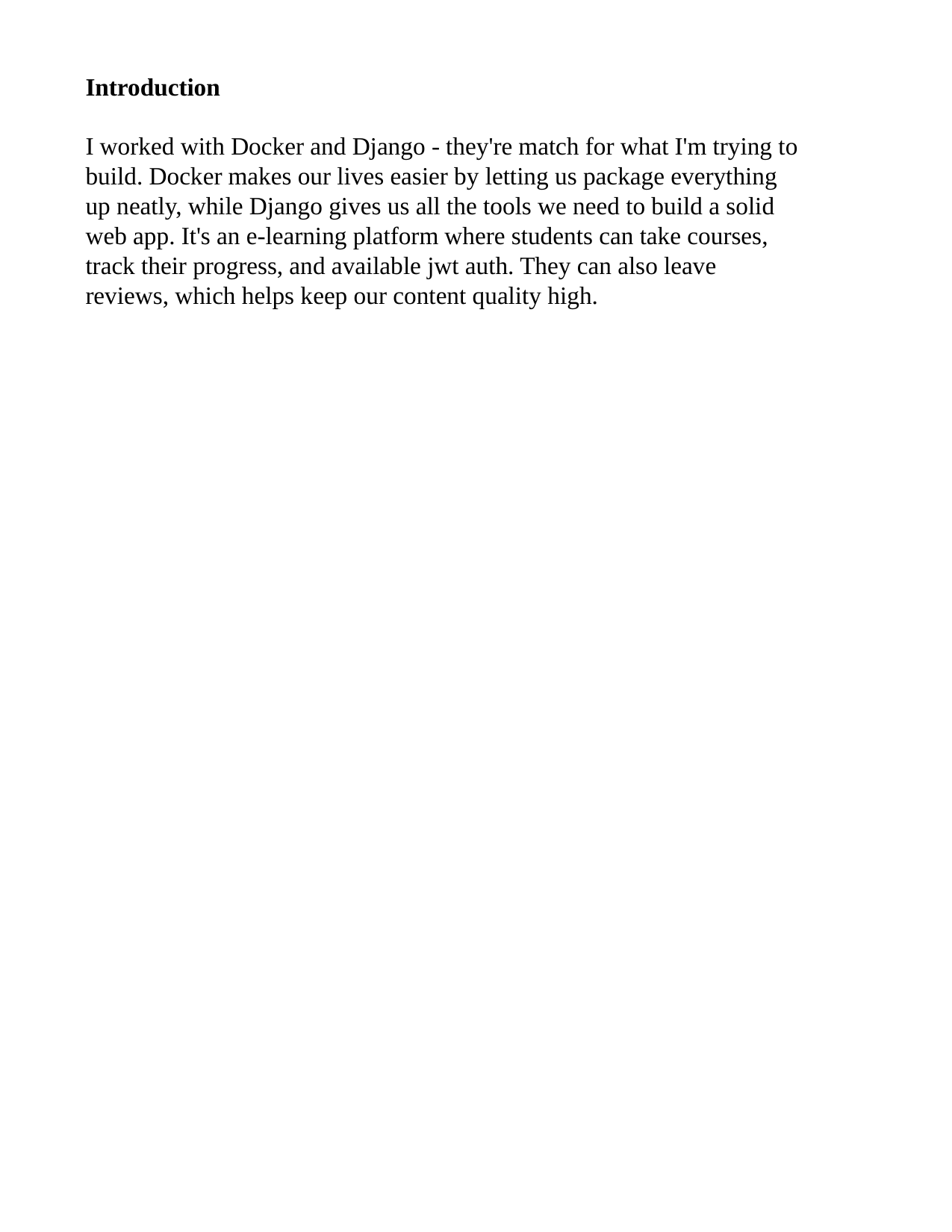

Introduction
I worked with Docker and Django - they're match for what I'm trying to build. Docker makes our lives easier by letting us package everything up neatly, while Django gives us all the tools we need to build a solid web app. It's an e-learning platform where students can take courses, track their progress, and available jwt auth. They can also leave reviews, which helps keep our content quality high.